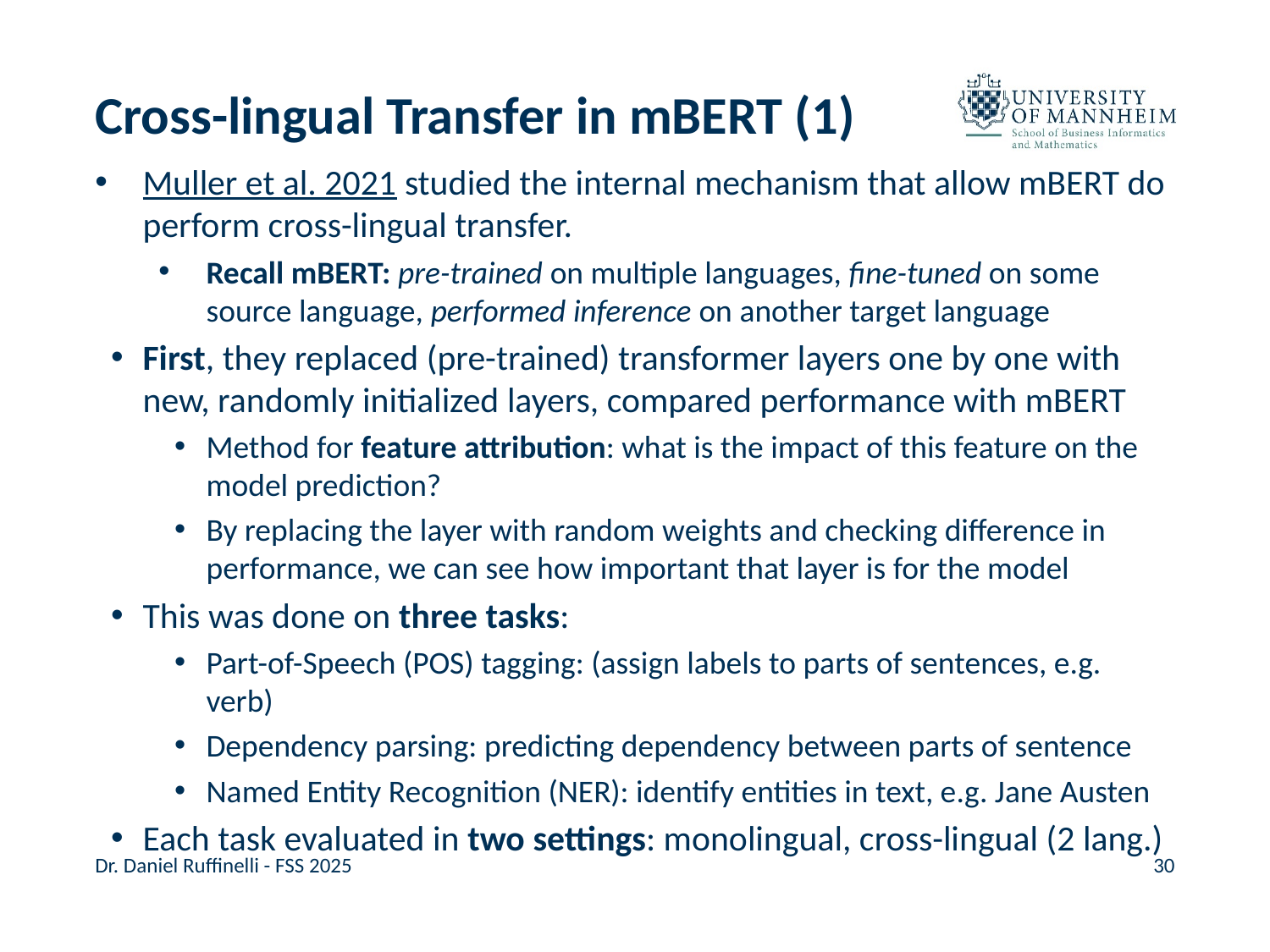

# Cross-lingual Transfer in mBERT (1)
Muller et al. 2021 studied the internal mechanism that allow mBERT do perform cross-lingual transfer.
Recall mBERT: pre-trained on multiple languages, fine-tuned on some source language, performed inference on another target language
First, they replaced (pre-trained) transformer layers one by one with new, randomly initialized layers, compared performance with mBERT
Method for feature attribution: what is the impact of this feature on the model prediction?
By replacing the layer with random weights and checking difference in performance, we can see how important that layer is for the model
This was done on three tasks:
Part-of-Speech (POS) tagging: (assign labels to parts of sentences, e.g. verb)
Dependency parsing: predicting dependency between parts of sentence
Named Entity Recognition (NER): identify entities in text, e.g. Jane Austen
Each task evaluated in two settings: monolingual, cross-lingual (2 lang.)
Dr. Daniel Ruffinelli - FSS 2025
30